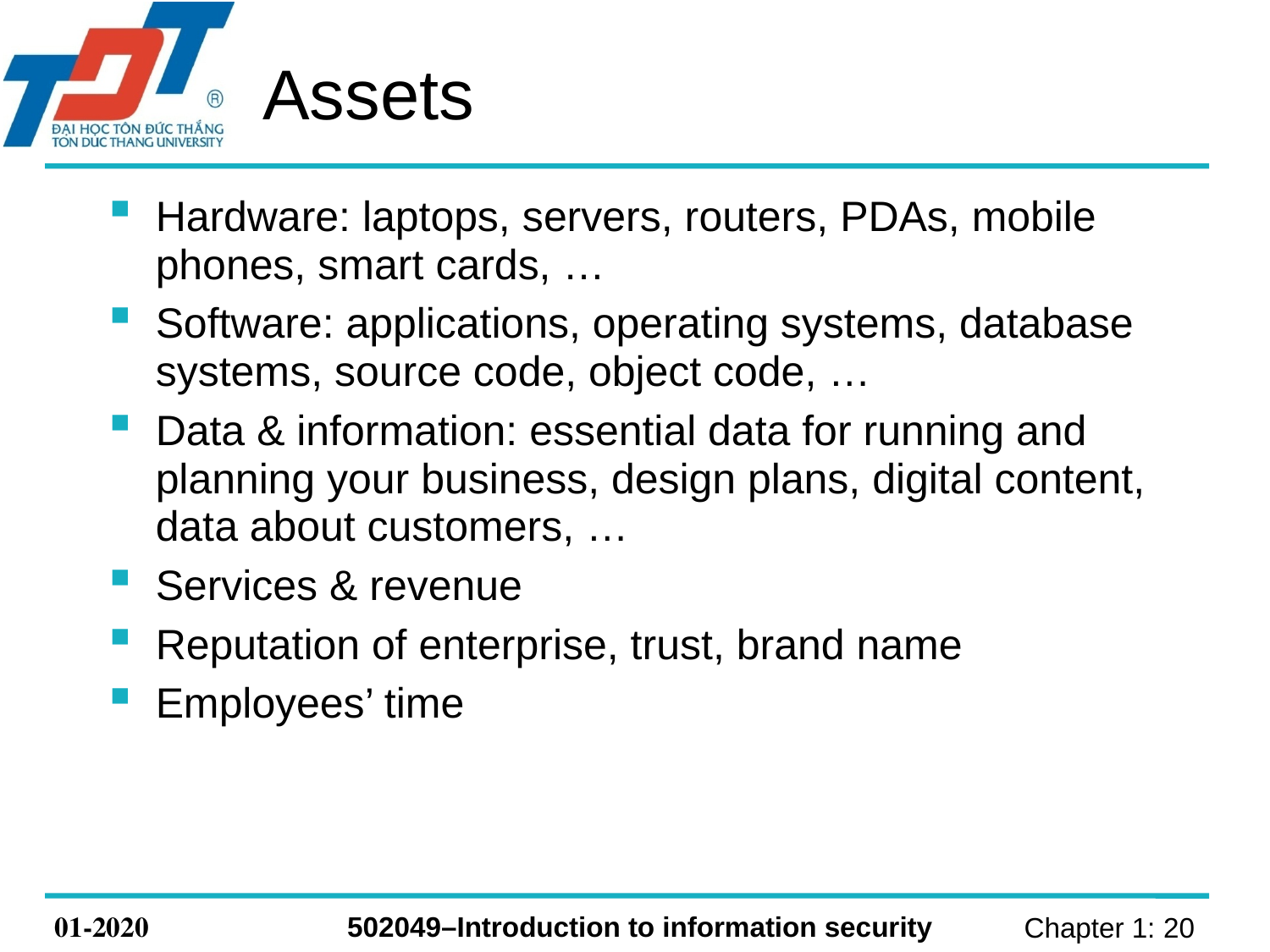

# Assets
Hardware: laptops, servers, routers, PDAs, mobile phones, smart cards, …
Software: applications, operating systems, database systems, source code, object code, …
Data & information: essential data for running and planning your business, design plans, digital content, data about customers, …
Services & revenue
Reputation of enterprise, trust, brand name
Employees’ time